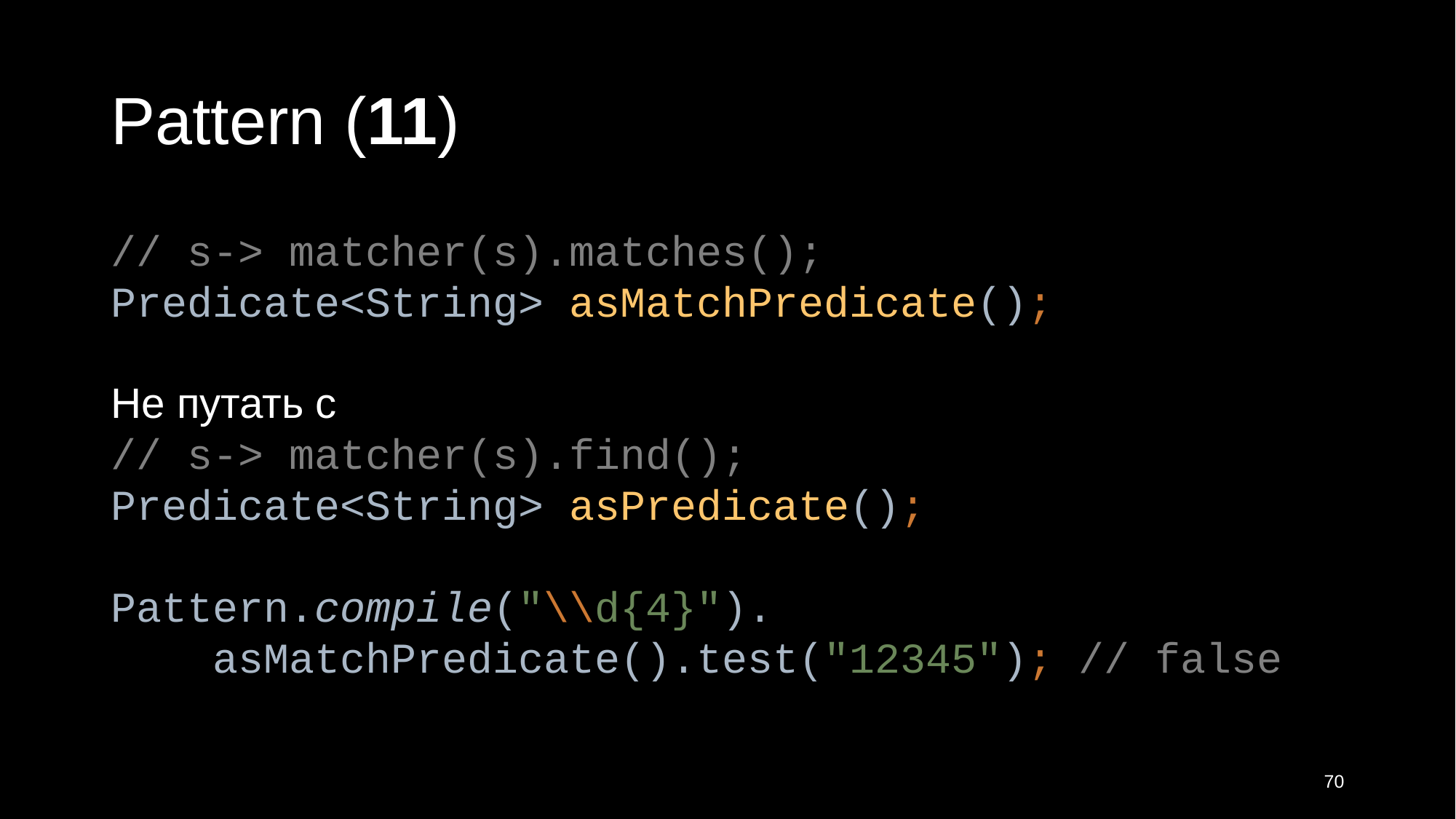

# Pattern (11)
// s-> matcher(s).matches();
Predicate<String> asMatchPredicate();

Не путать с
// s-> matcher(s).find();
Predicate<String> asPredicate();

Pattern.compile("\\d{4}").
    asMatchPredicate().test("12345"); // false
70